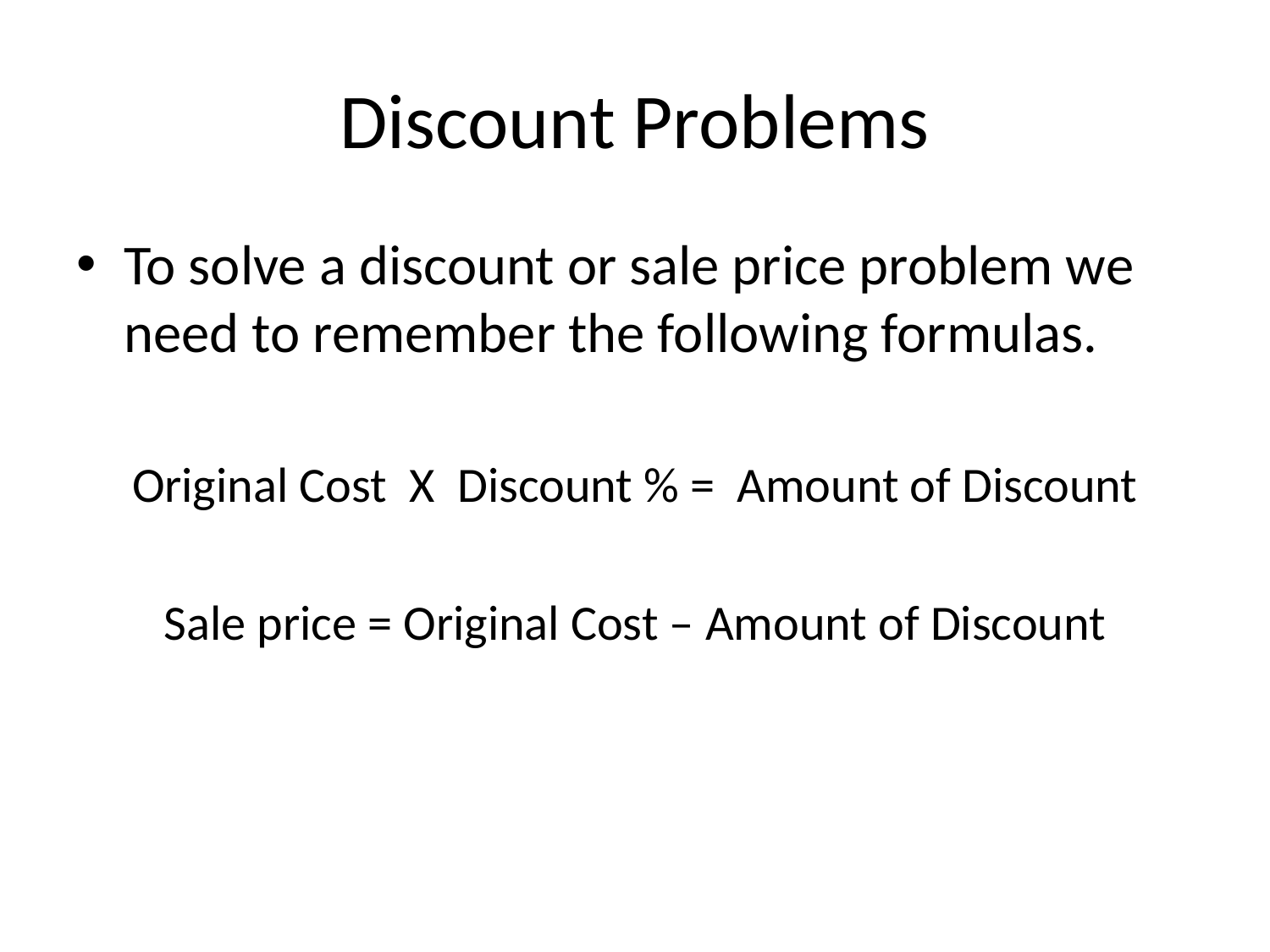

# Discount Problems
To solve a discount or sale price problem we need to remember the following formulas.

Original Cost  X  Discount % =  Amount of Discount

Sale price = Original Cost – Amount of Discount